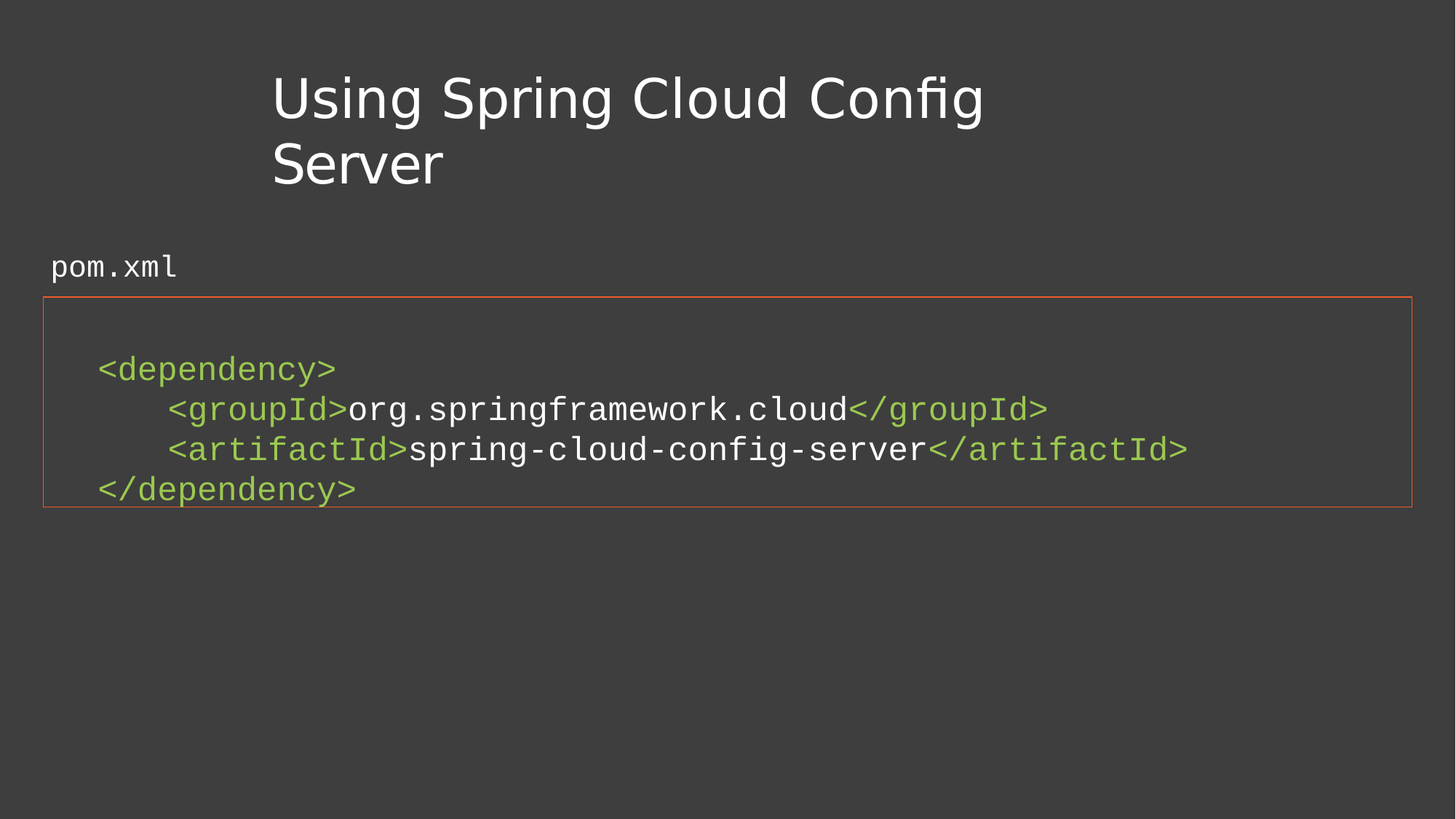

# Using Spring Cloud Config Server
pom.xml

<dependency>
<groupId>org.springframework.cloud</groupId>
<artifactId>spring-cloud-config-server</artifactId>
</dependency>